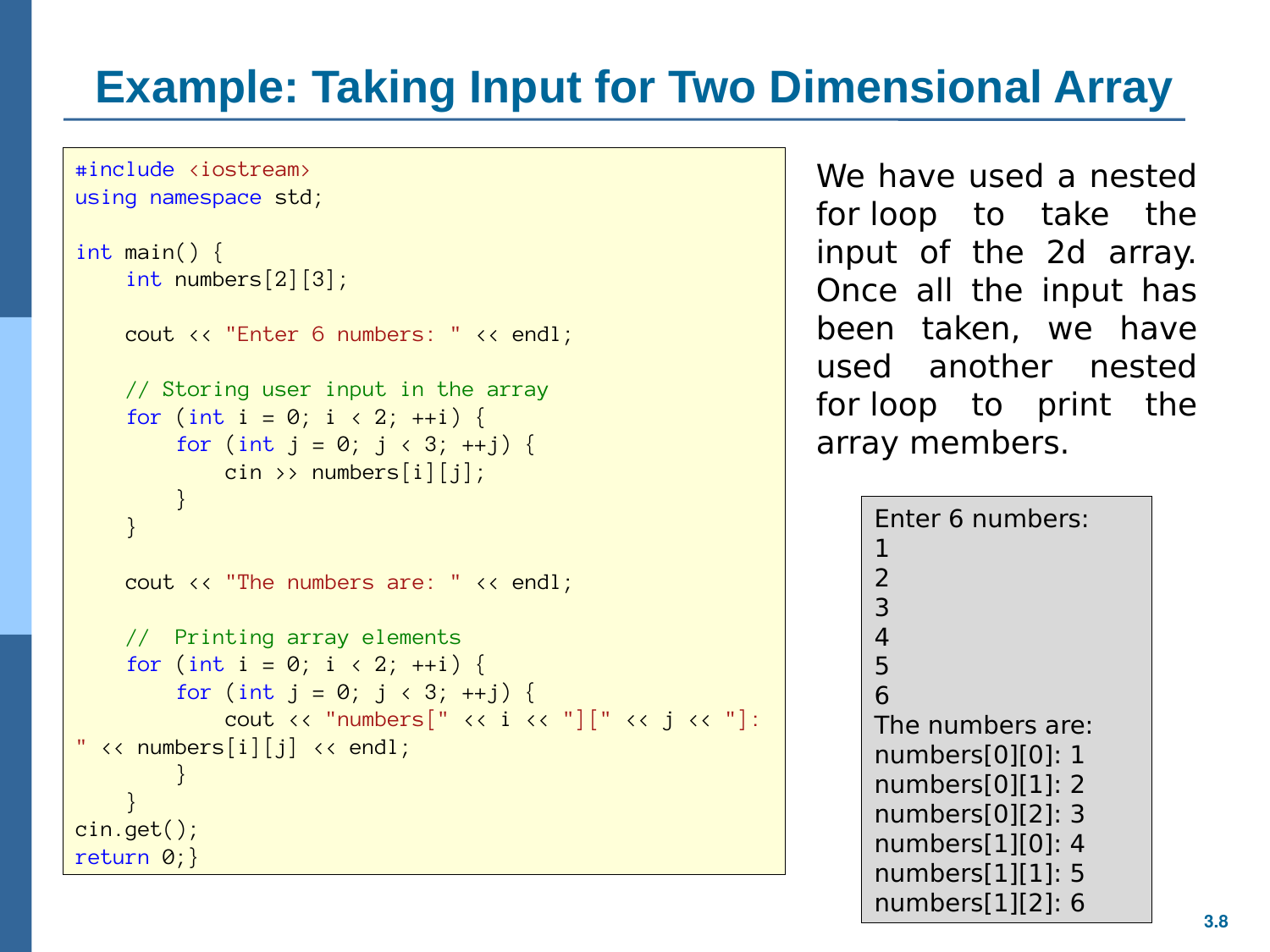

# Example: Taking Input for Two Dimensional Array
#include <iostream>
using namespace std;

int main() {
    int numbers[2][3];

    cout << "Enter 6 numbers: " << endl;

    // Storing user input in the array
    for (int i = 0; i < 2; ++i) {
        for (int j = 0; j < 3; ++j) {
            cin >> numbers[i][j];
        }
    }

    cout << "The numbers are: " << endl;

    //  Printing array elements
    for (int i = 0; i < 2; ++i) {
        for (int j = 0; j < 3; ++j) {
            cout << "numbers[" << i << "][" << j << "]: " << numbers[i][j] << endl;
        }
    }
cin.get();
return 0;}
We have used a nested for loop to take the input of the 2d array. Once all the input has been taken, we have used another nested for loop to print the array members.

Enter 6 numbers:
1
2
3
4
5
6
The numbers are:
numbers[0][0]: 1
numbers[0][1]: 2
numbers[0][2]: 3
numbers[1][0]: 4
numbers[1][1]: 5
numbers[1][2]: 6